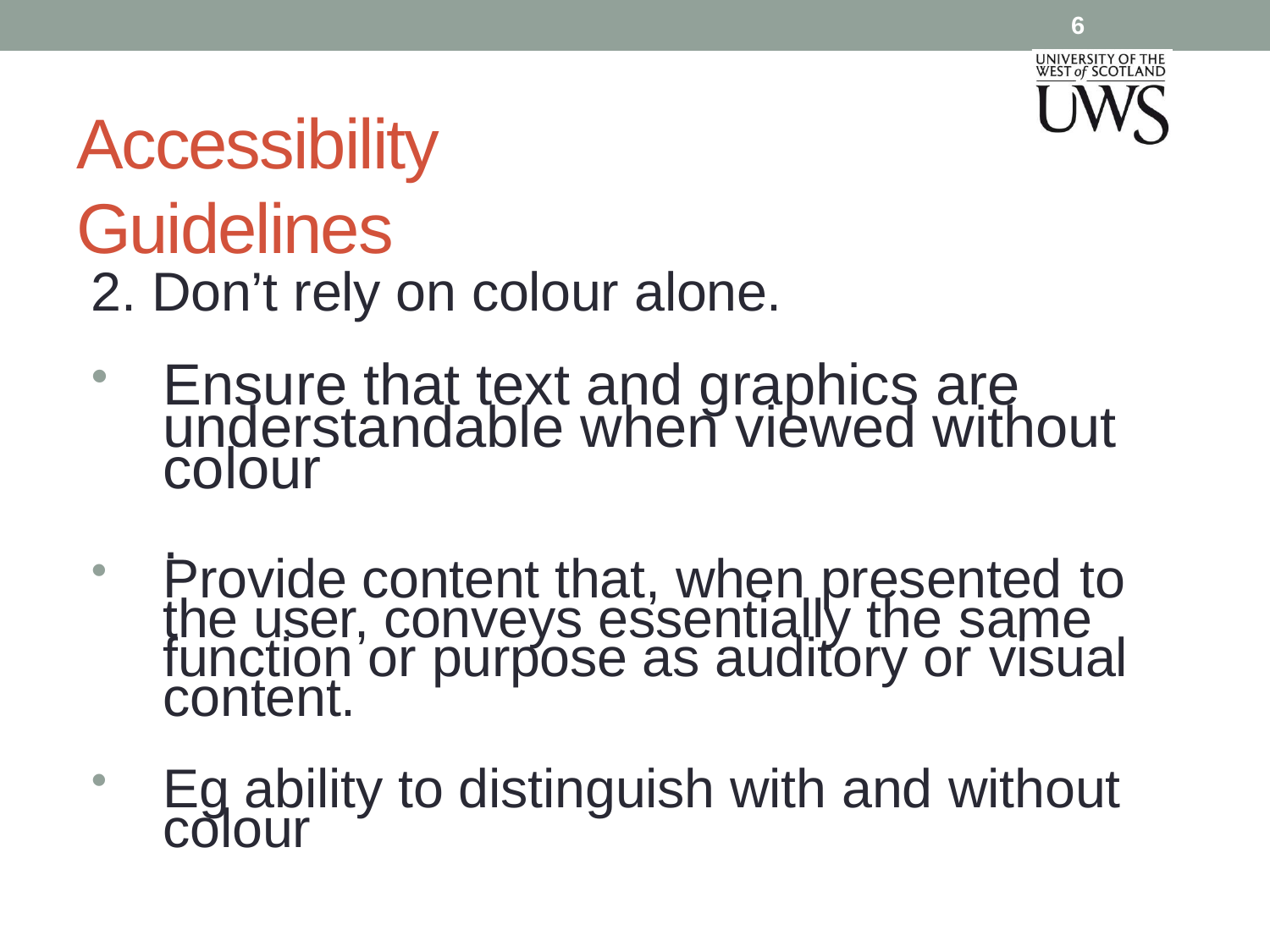

6
# Accessibility Guidelines
2. Don’t rely on colour alone.
Ensure that text and graphics are
understandable when viewed without
colour.
Provide content that, when presented to
the user, conveys essentially the same
function or purpose as auditory or visual
content.
Eg ability to distinguish with and without
colour